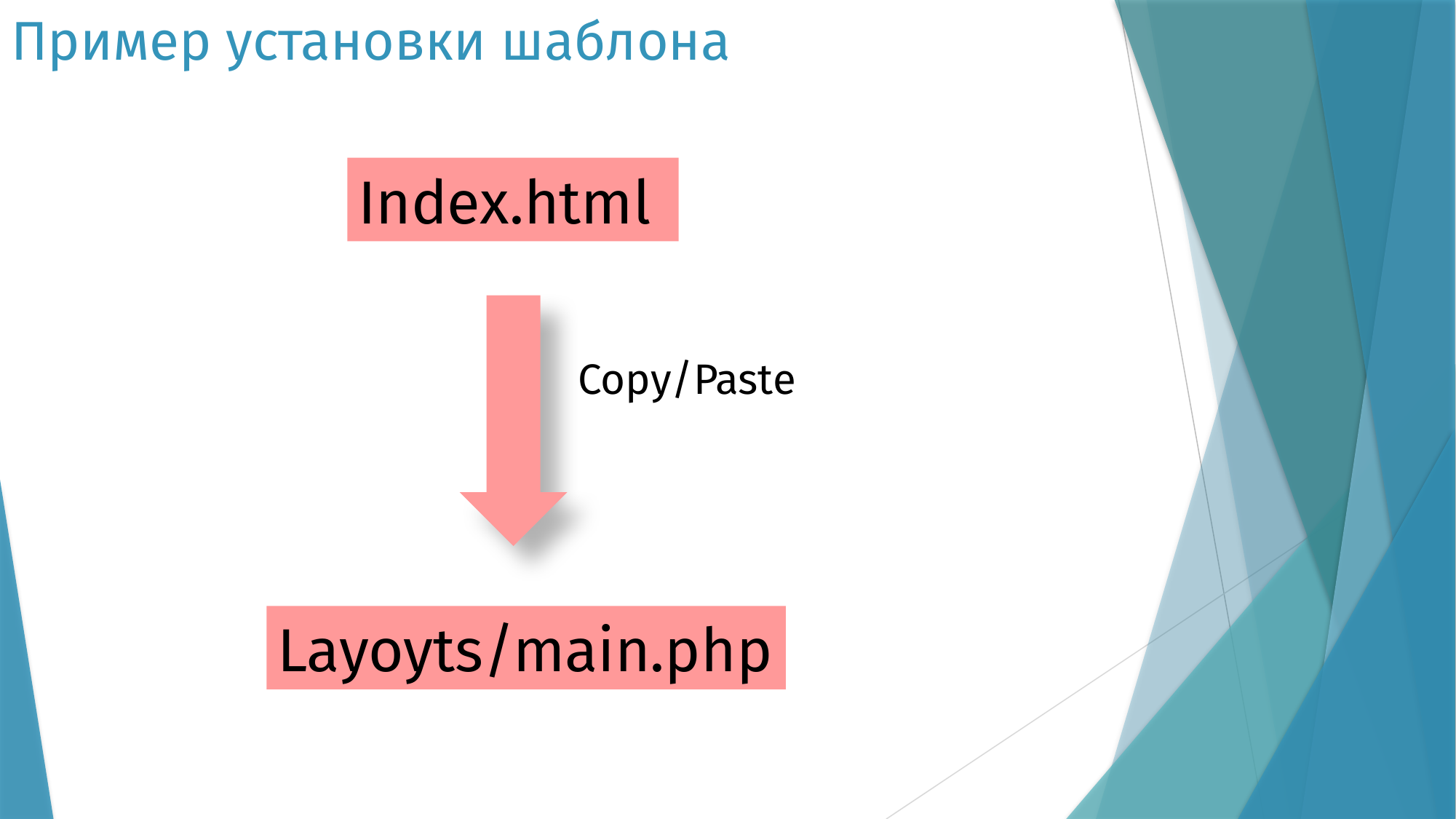

# Пример установки шаблона
Index.html

Copy/Paste
Layoyts/main.php